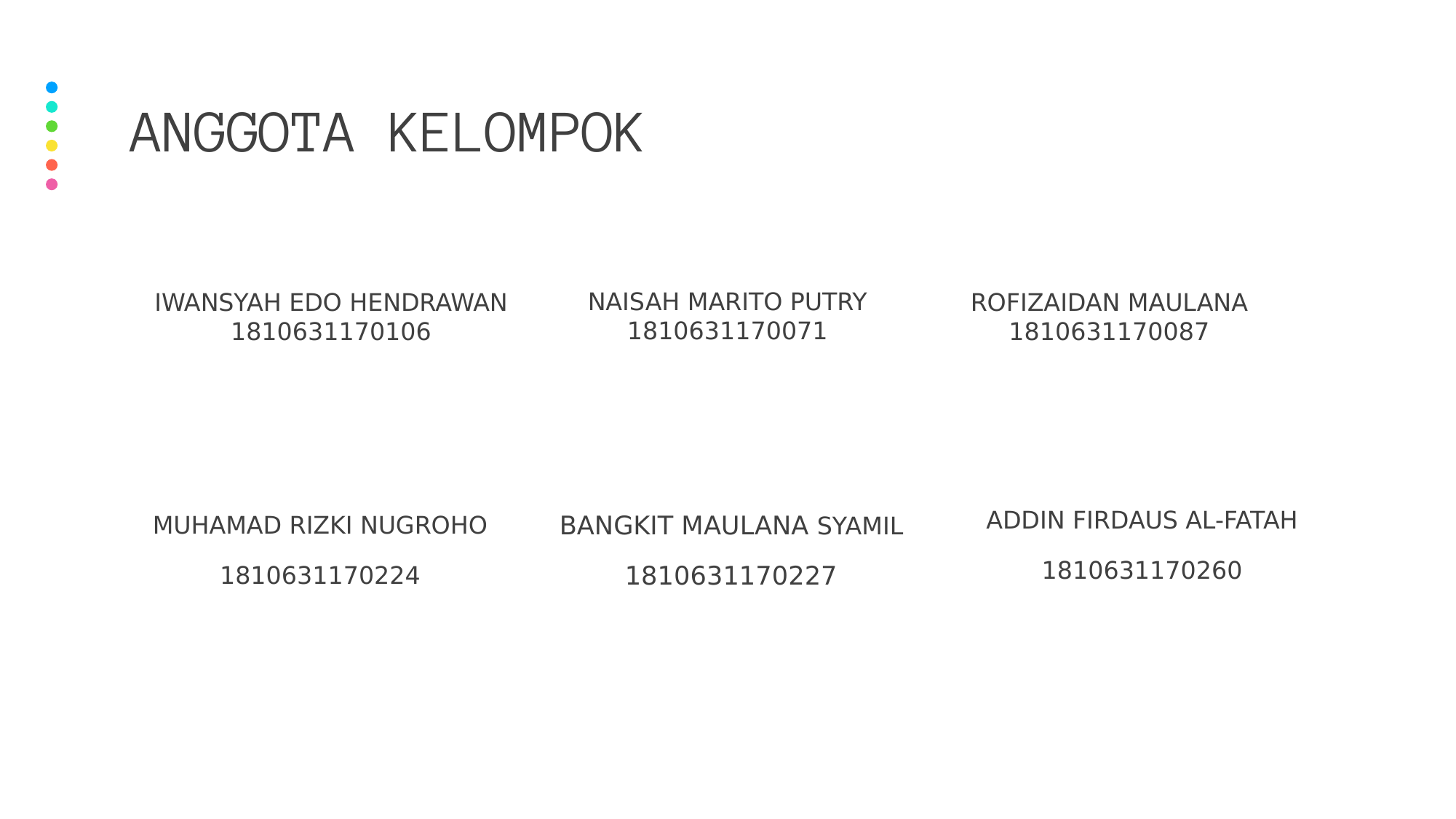

# Anggota kelompok
Iwansyah Edo Hendrawan 1810631170106
Naisah Marito Putry 1810631170071
Rofizaidan Maulana 1810631170087
Muhamad Rizki Nugroho
1810631170224
Addin Firdaus Al-Fatah
1810631170260
Bangkit Maulana Syamil
1810631170227